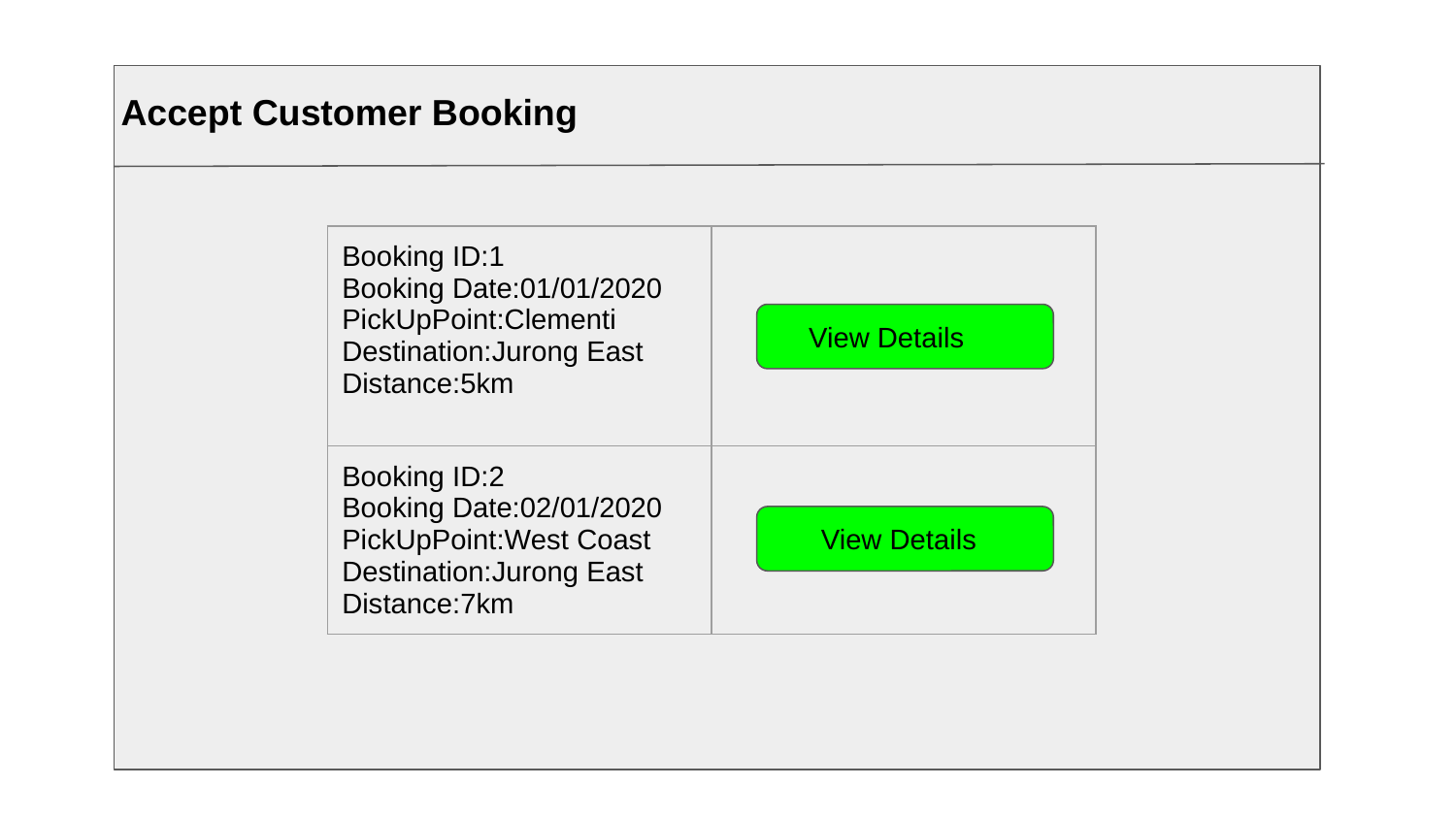

Accept Customer Booking

| Booking ID:1 Booking Date:01/01/2020 PickUpPoint:Clementi Destination:Jurong East Distance:5km |  |
| --- | --- |
| Booking ID:2 Booking Date:02/01/2020 PickUpPoint:West Coast Destination:Jurong East Distance:7km |  |

View Details

View Details